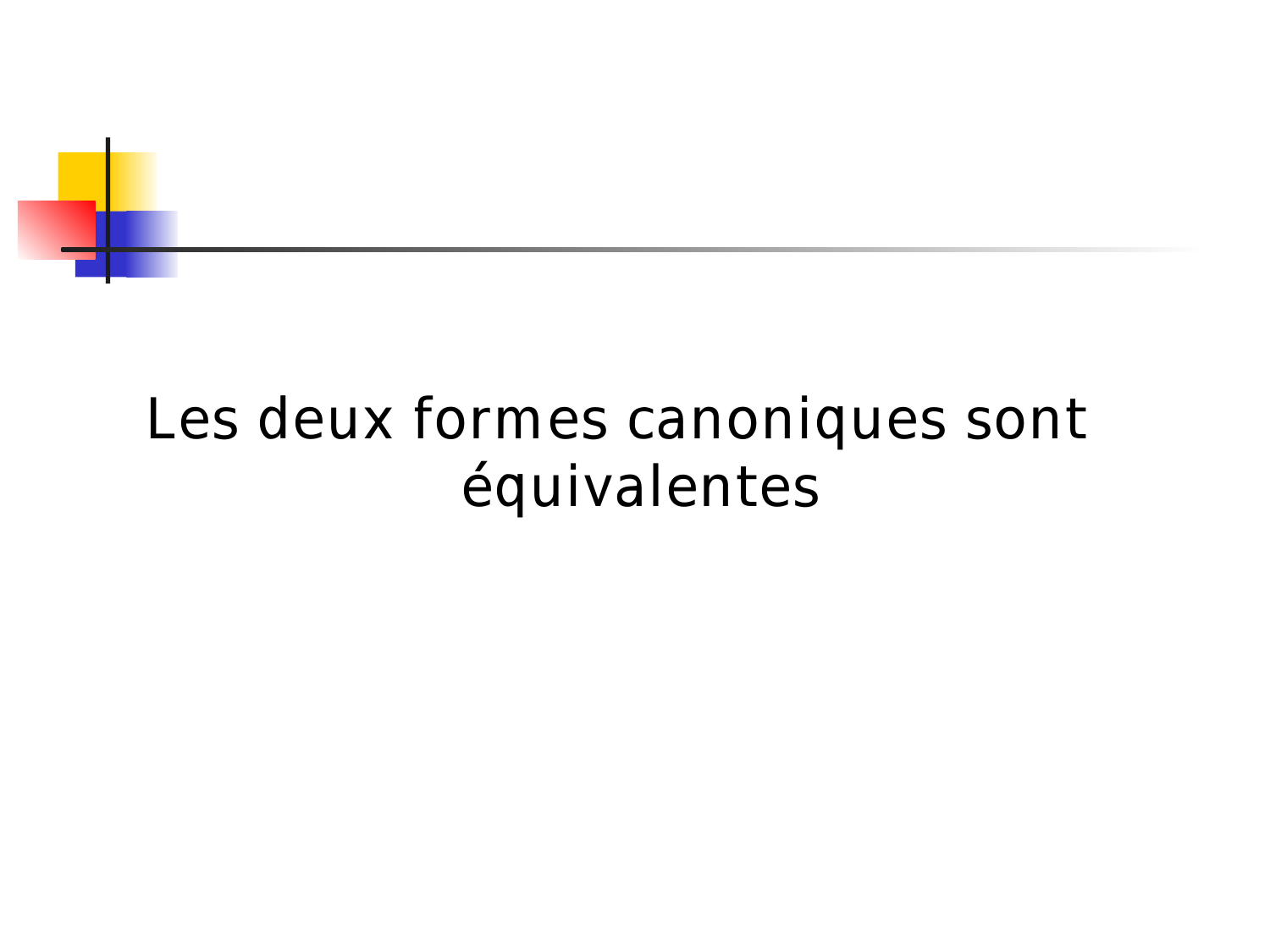

#

Les deux formes canoniques sont équivalentes